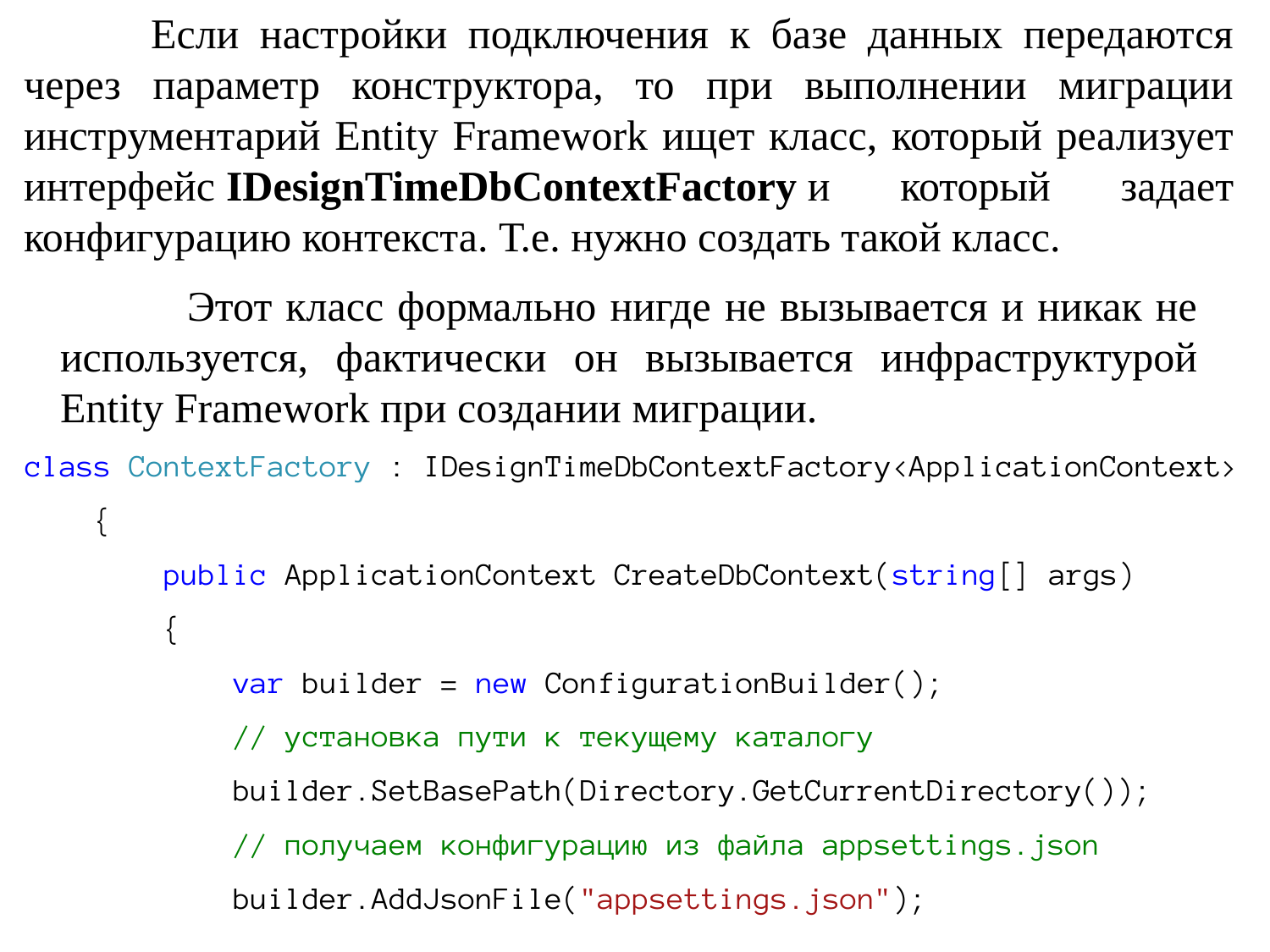

Если настройки подключения к базе данных передаются через параметр конструктора, то при выполнении миграции инструментарий Entity Framework ищет класс, который реализует интерфейс IDesignTimeDbContextFactory и который задает конфигурацию контекста. Т.е. нужно создать такой класс.
	Этот класс формально нигде не вызывается и никак не используется, фактически он вызывается инфраструктурой Entity Framework при создании миграции.
class ContextFactory : IDesignTimeDbContextFactory<ApplicationContext>
    {
        public ApplicationContext CreateDbContext(string[] args)
        {
            var builder = new ConfigurationBuilder();
            // установка пути к текущему каталогу
            builder.SetBasePath(Directory.GetCurrentDirectory());
            // получаем конфигурацию из файла appsettings.json
            builder.AddJsonFile("appsettings.json");